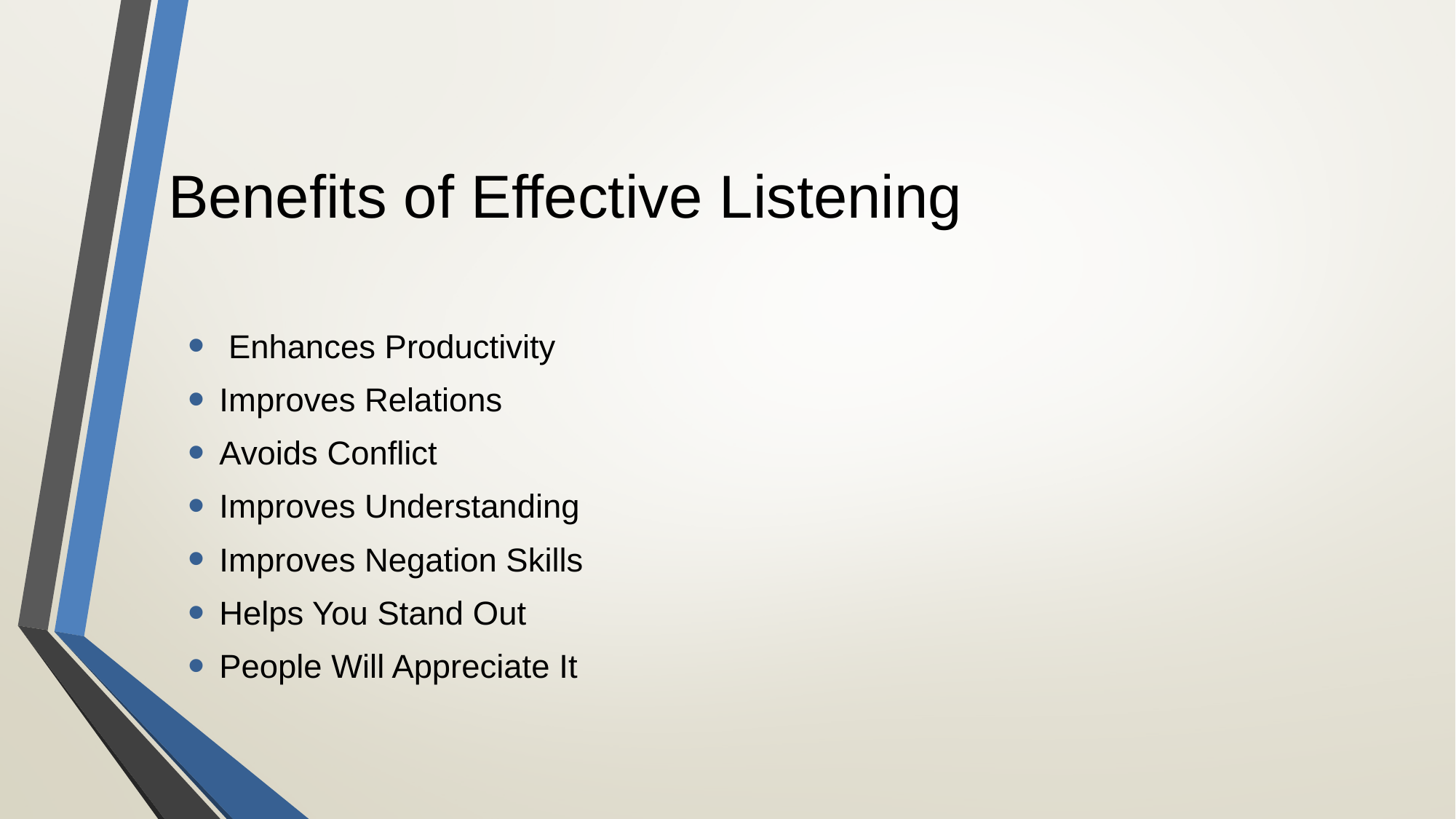

# Benefits of Effective Listening
 Enhances Productivity
Improves Relations
Avoids Conflict
Improves Understanding
Improves Negation Skills
Helps You Stand Out
People Will Appreciate It